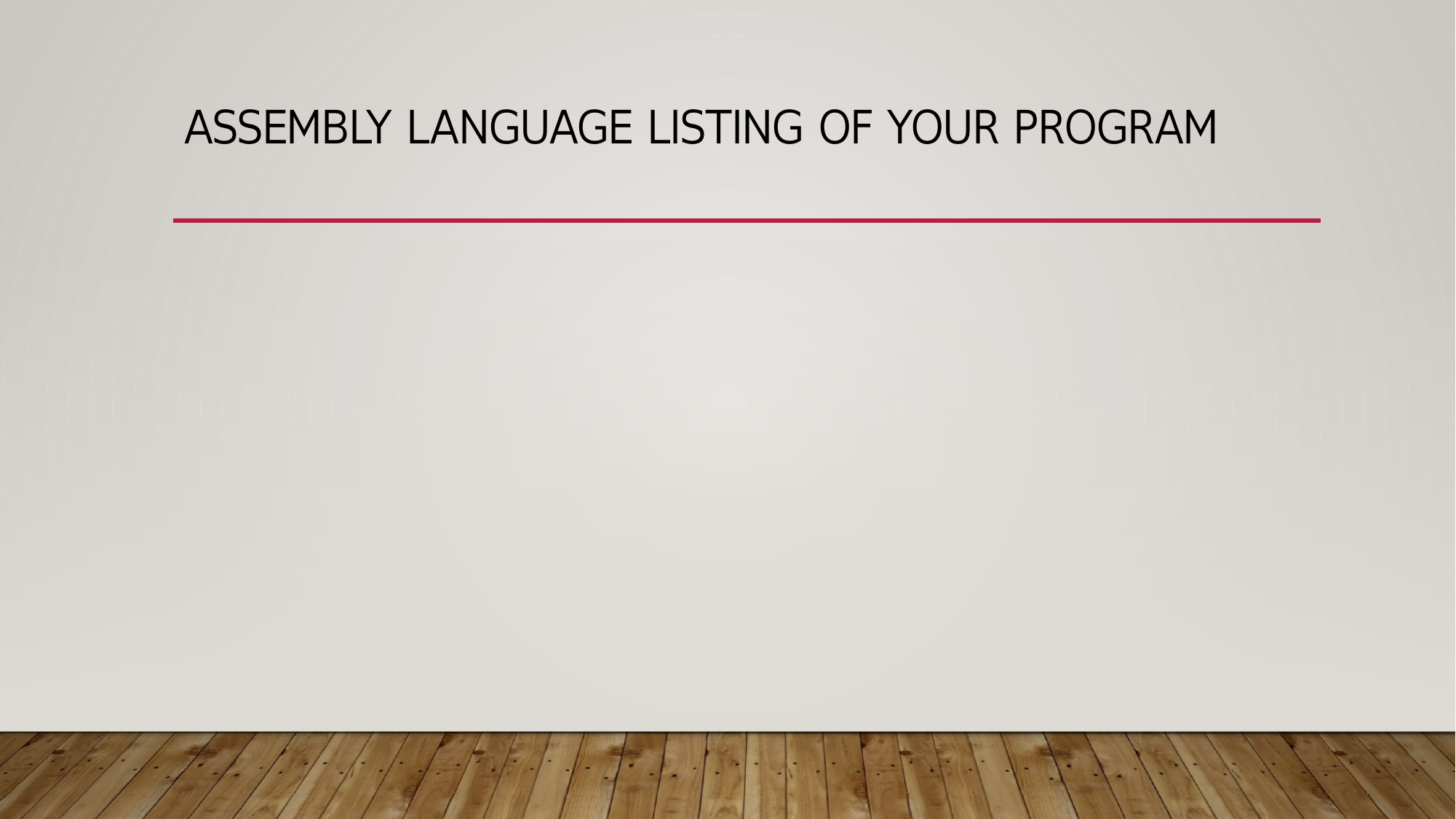

# Assembly language listing of your program